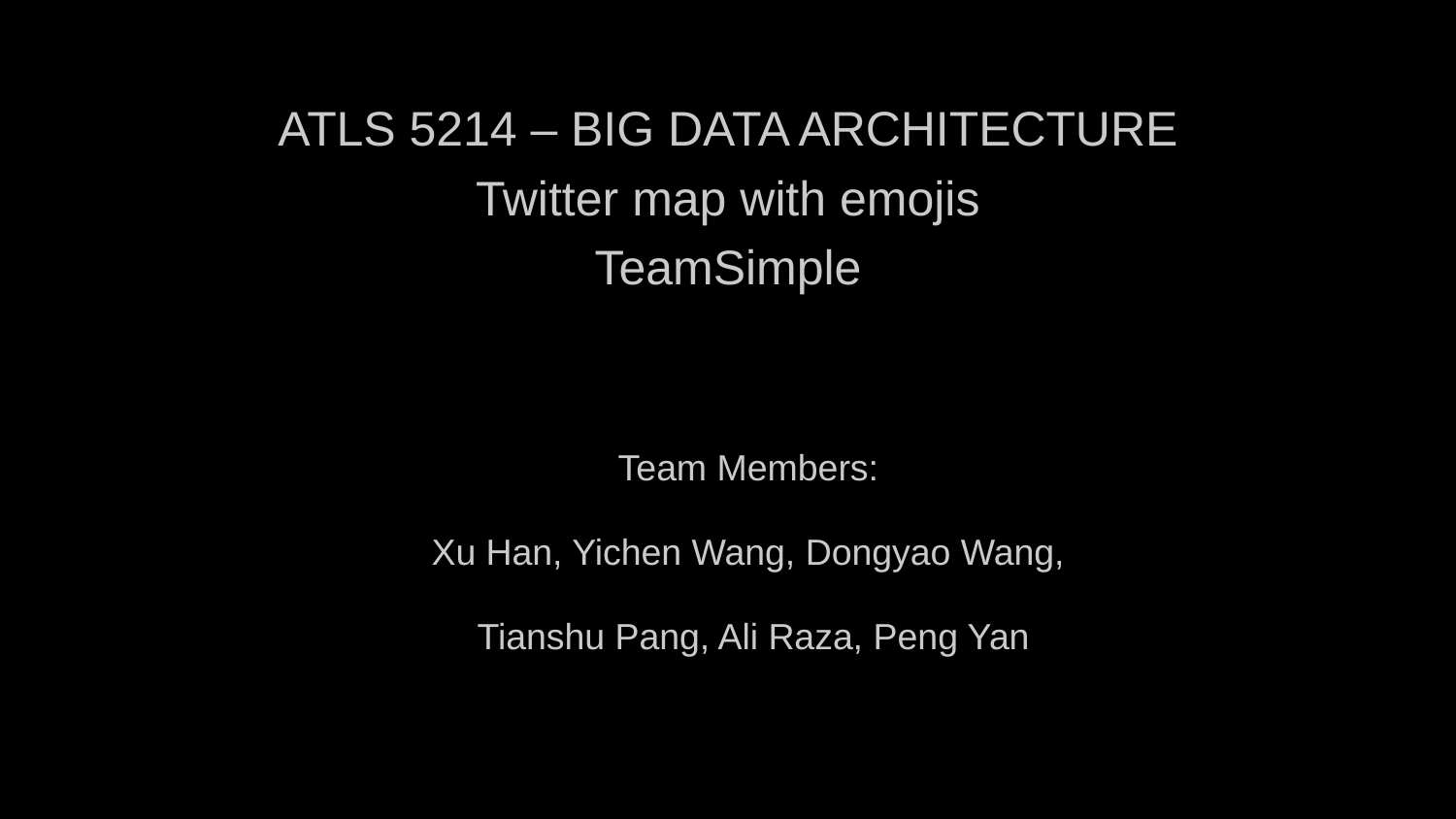

# ATLS 5214 – BIG DATA ARCHITECTURE
Twitter map with emojis
TeamSimple

Team Members:
Xu Han, Yichen Wang, Dongyao Wang,
Tianshu Pang, Ali Raza, Peng Yan